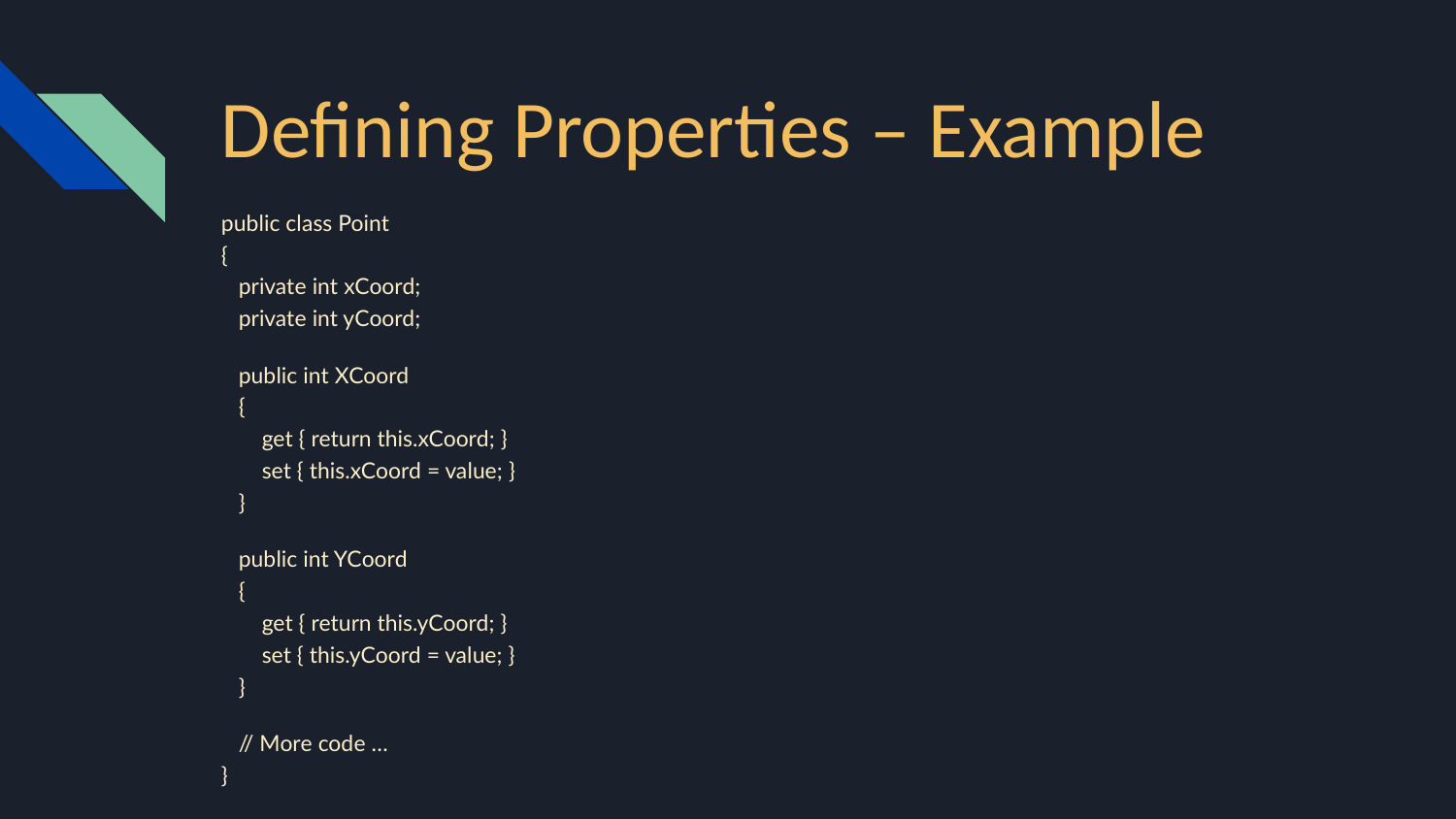

# Defining Properties – Example

public class Point
{
   private int xCoord;
   private int yCoord;
   public int XCoord
   {
       get { return this.xCoord; }
       set { this.xCoord = value; }
   }
   public int YCoord
   {
       get { return this.yCoord; }
       set { this.yCoord = value; }
   }
   // More code …
}